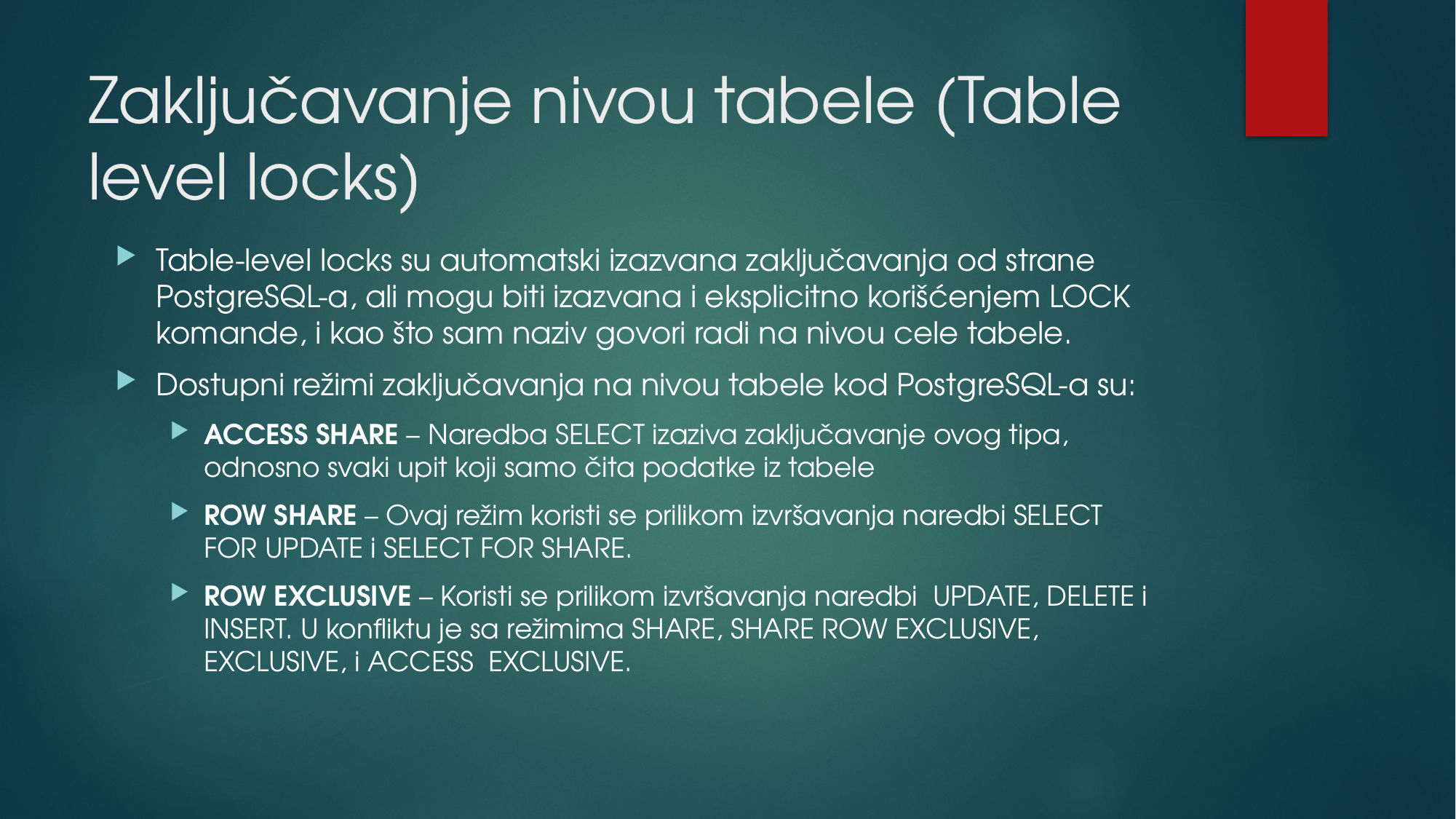

# Zaključavanje nivou tabele (Table level locks)
Table-level locks su automatski izazvana zaključavanja od strane PostgreSQL-a, ali mogu biti izazvana i eksplicitno korišćenjem LOCK komande, i kao što sam naziv govori radi na nivou cele tabele.
Dostupni režimi zaključavanja na nivou tabele kod PostgreSQL-a su:
ACCESS SHARE – Naredba SELECT izaziva zaključavanje ovog tipa, odnosno svaki upit koji samo čita podatke iz tabele
ROW SHARE – Ovaj režim koristi se prilikom izvršavanja naredbi SELECT FOR UPDATE i SELECT FOR SHARE.
ROW EXCLUSIVE – Koristi se prilikom izvršavanja naredbi  UPDATE, DELETE i INSERT. U konfliktu je sa režimima SHARE, SHARE ROW EXCLUSIVE, EXCLUSIVE, i ACCESS  EXCLUSIVE.